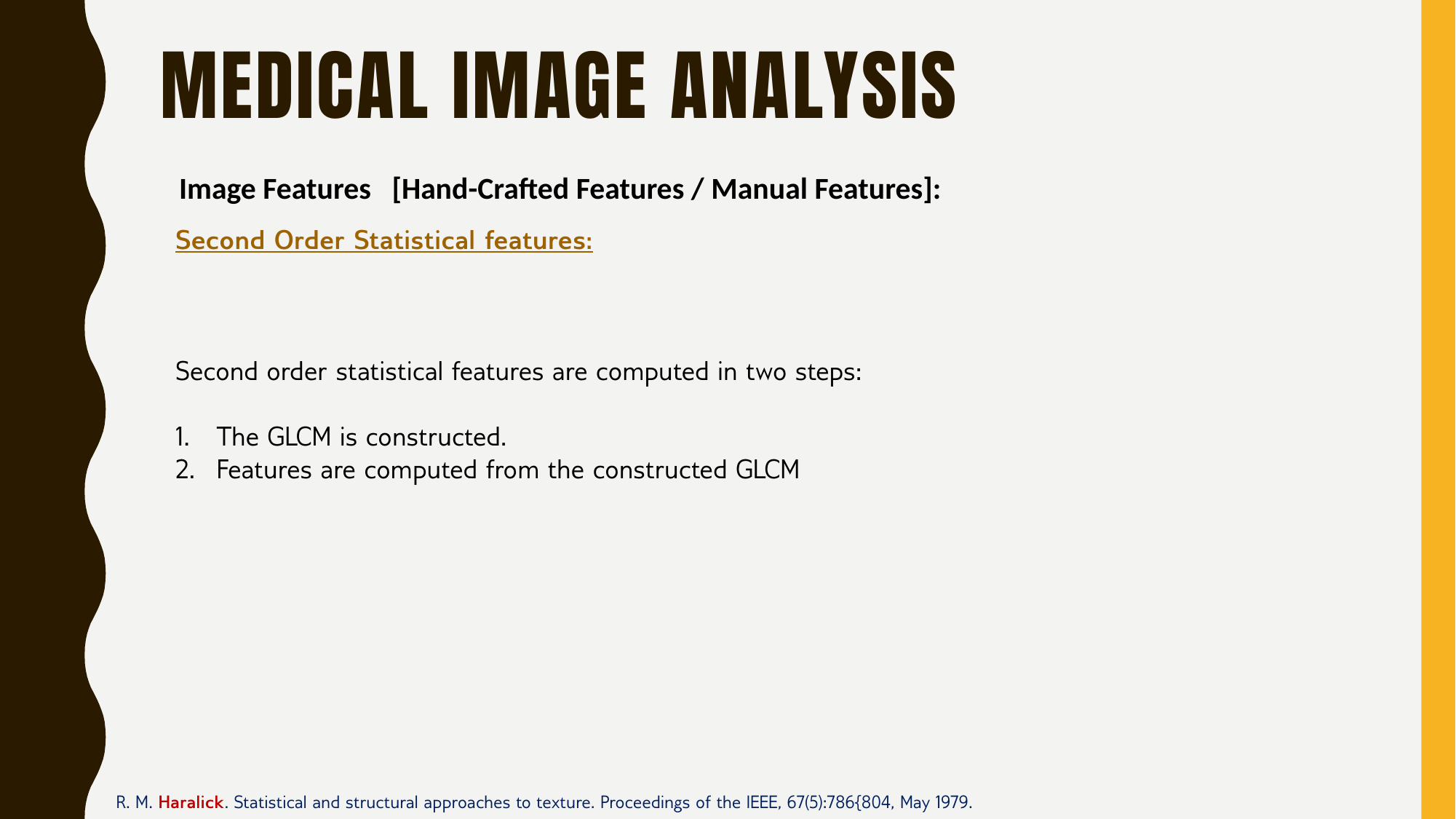

# medical Image Analysis
Image Features   [Hand-Crafted Features / Manual Features]:
Second Order Statistical features:

Second order statistical features are computed in two steps:

The GLCM is constructed.
Features are computed from the constructed GLCM
R. M. Haralick. Statistical and structural approaches to texture. Proceedings of the IEEE, 67(5):786{804, May 1979.